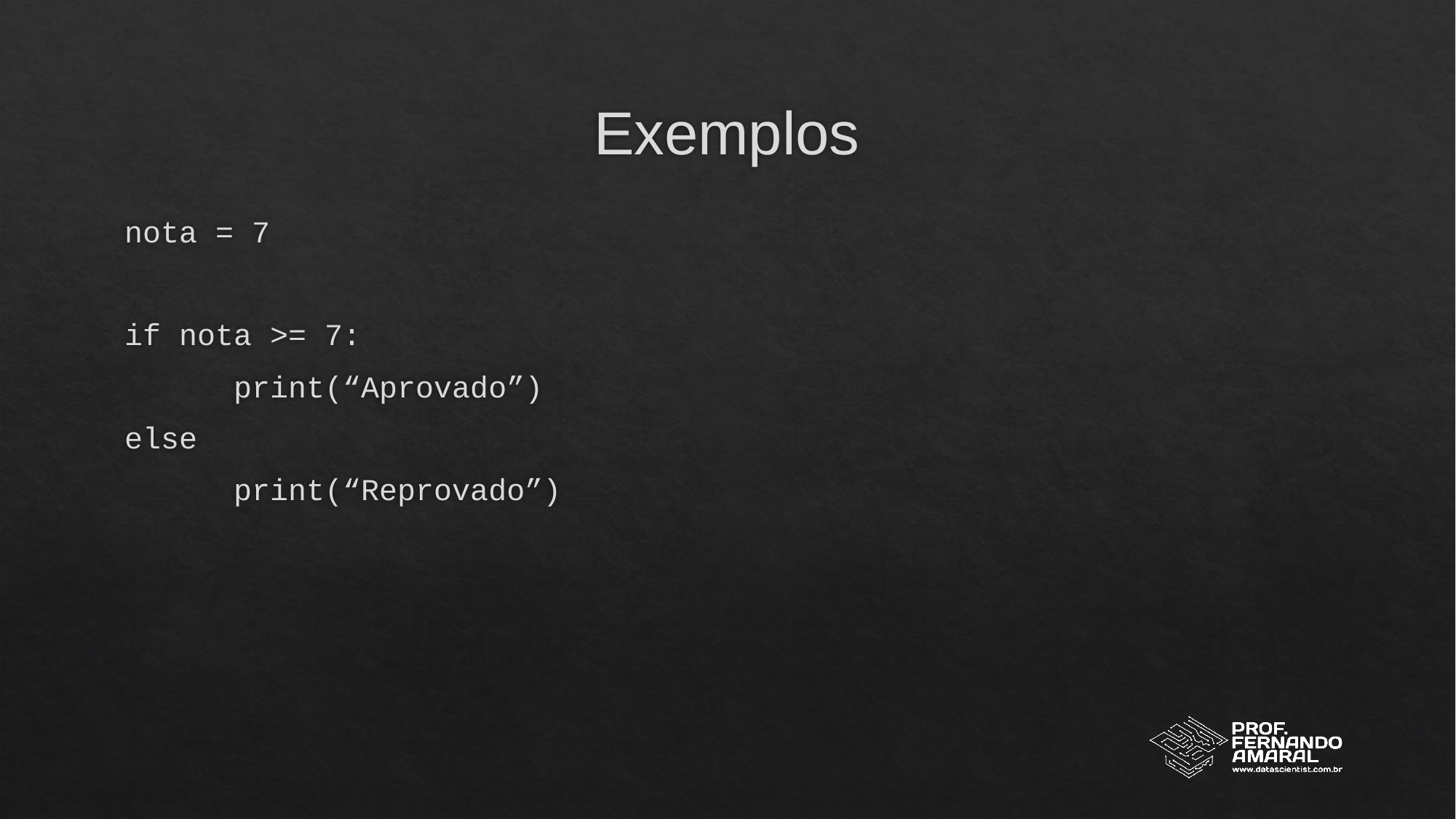

# Exemplos
nota = 7

if nota >= 7:
	print(“Aprovado”)
else
	print(“Reprovado”)